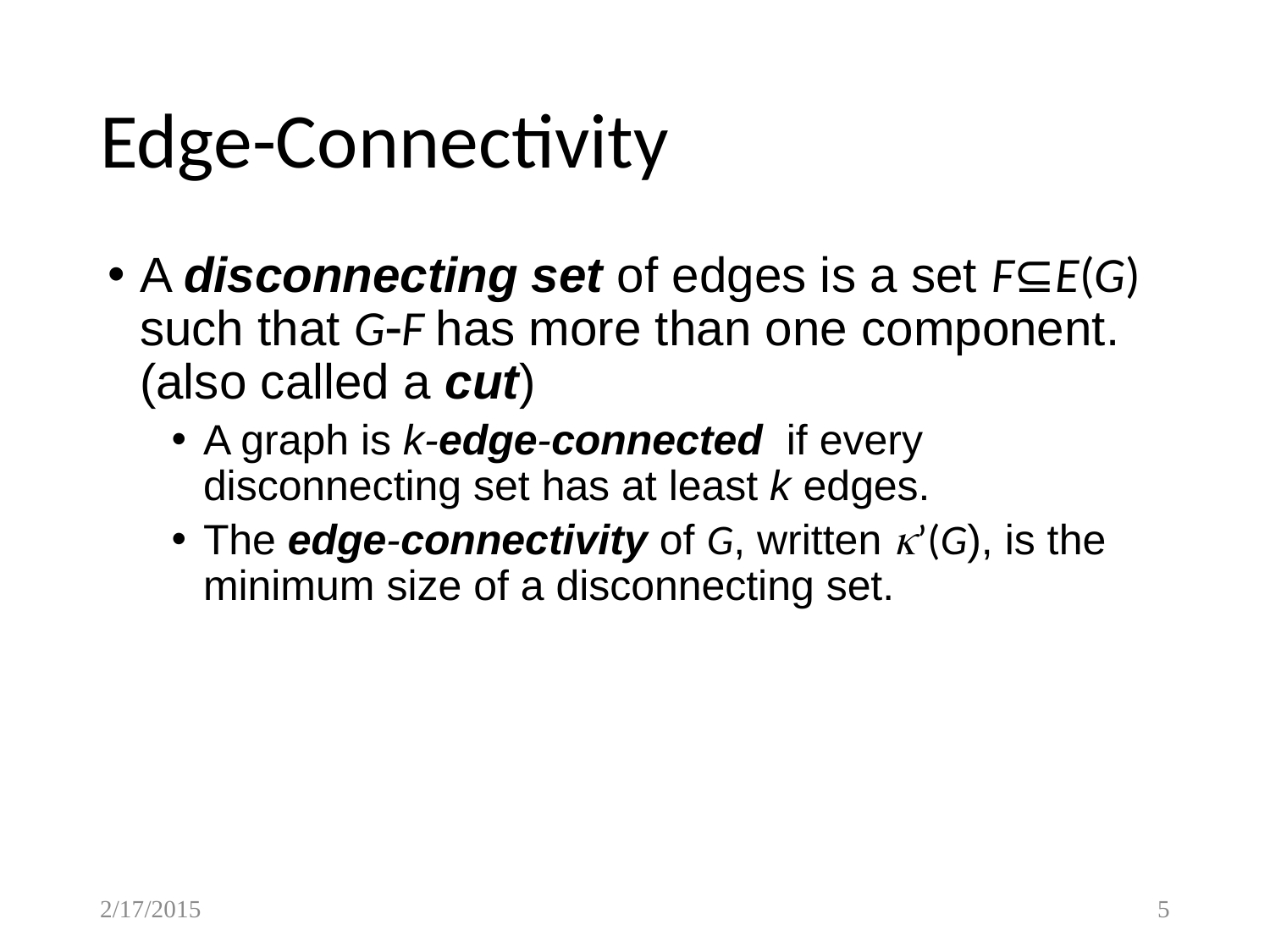

# Edge-Connectivity
A disconnecting set of edges is a set F⊆E(G) such that G−F has more than one component. (also called a cut)
A graph is k-edge-connected  if every disconnecting set has at least k edges.
The edge-connectivity of G, written κ’(G), is the minimum size of a disconnecting set.
2/17/2015
5